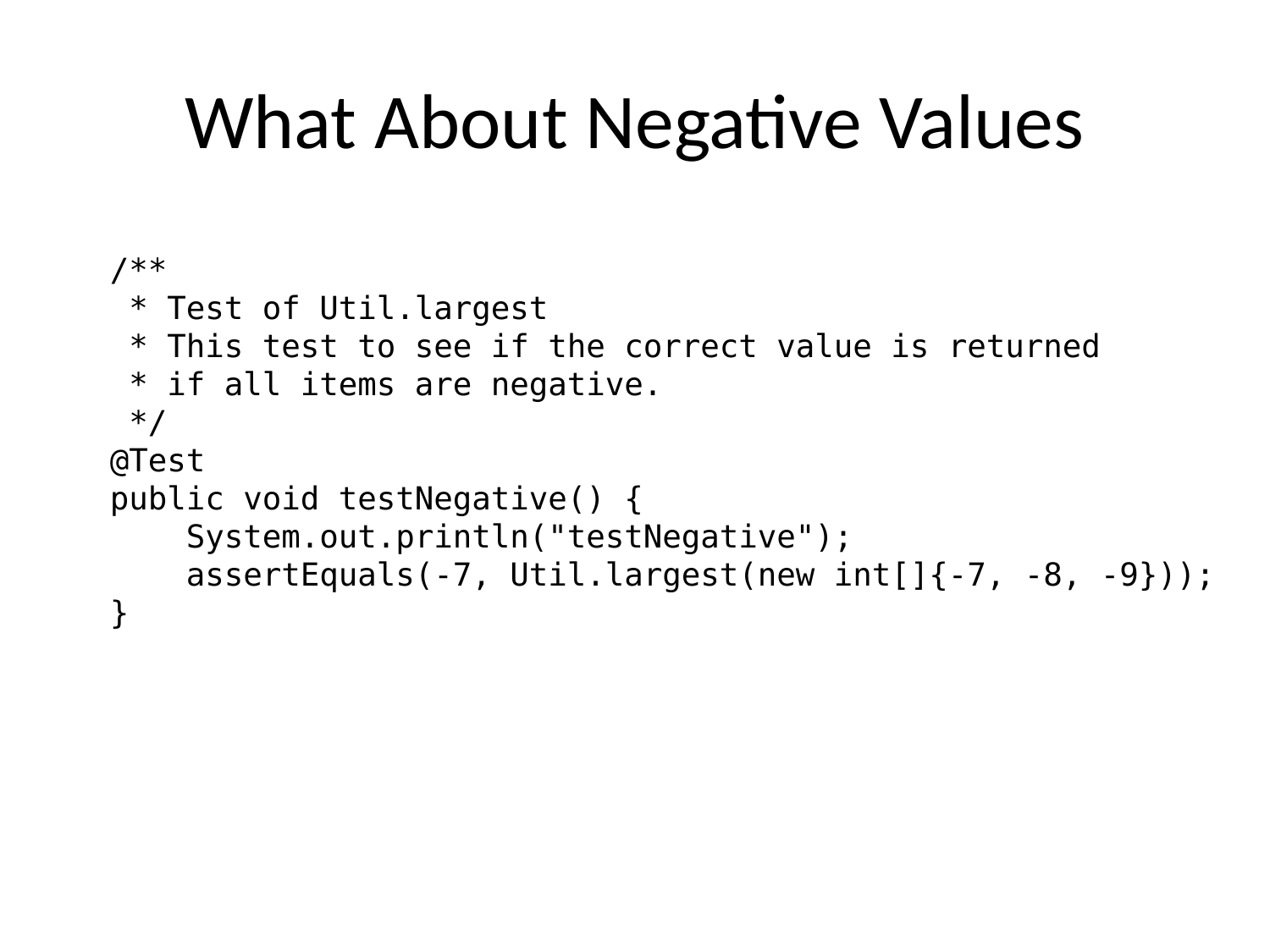

# What About Negative Values
    /**
     * Test of Util.largest
     * This test to see if the correct value is returned
     * if all items are negative.
     */
    @Test
    public void testNegative() {
        System.out.println("testNegative");
        assertEquals(-7, Util.largest(new int[]{-7, -8, -9}));
    }